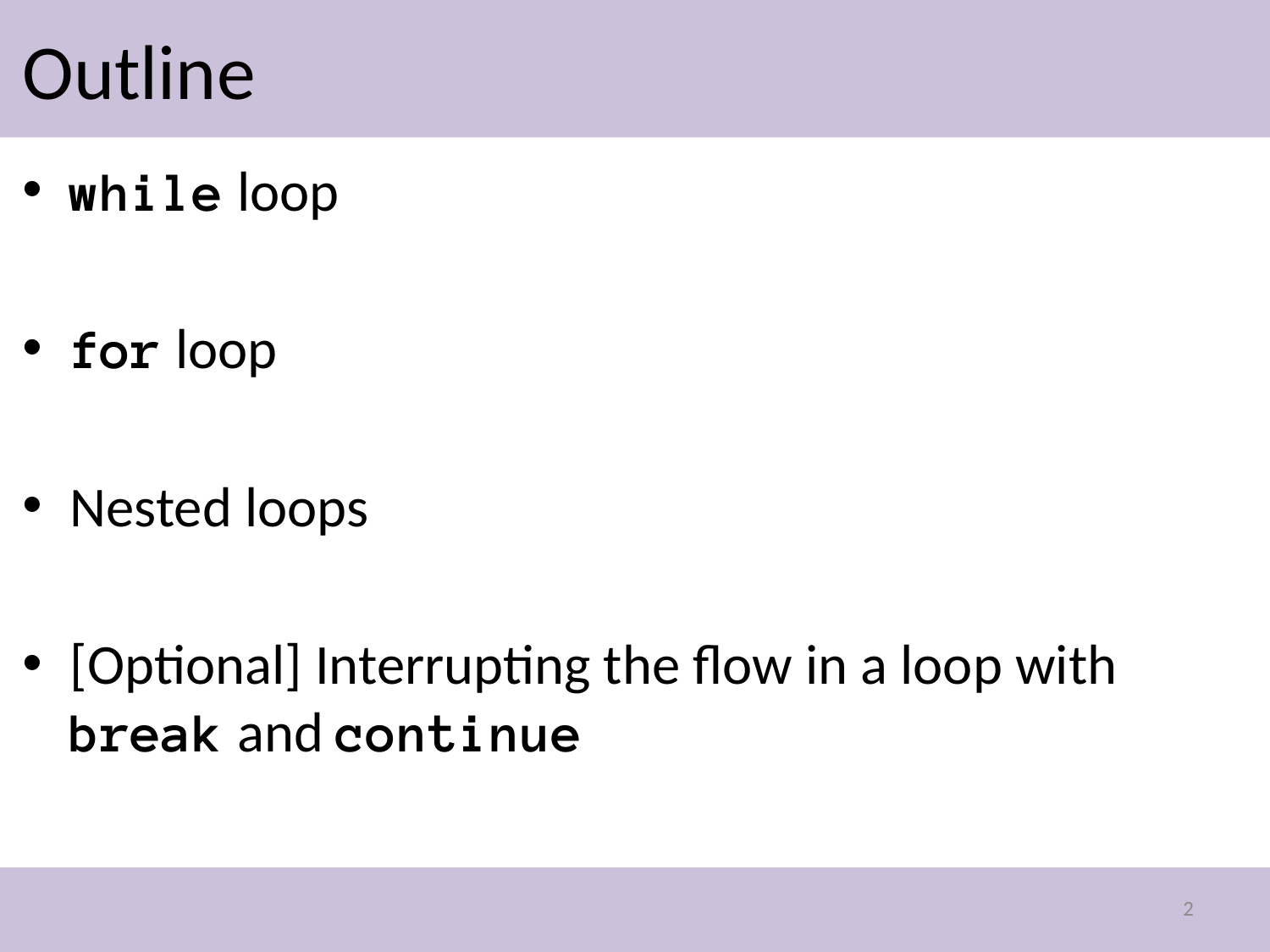

# Outline
while loop

for loop

Nested loops

[Optional] Interrupting the flow in a loop with break and continue

2